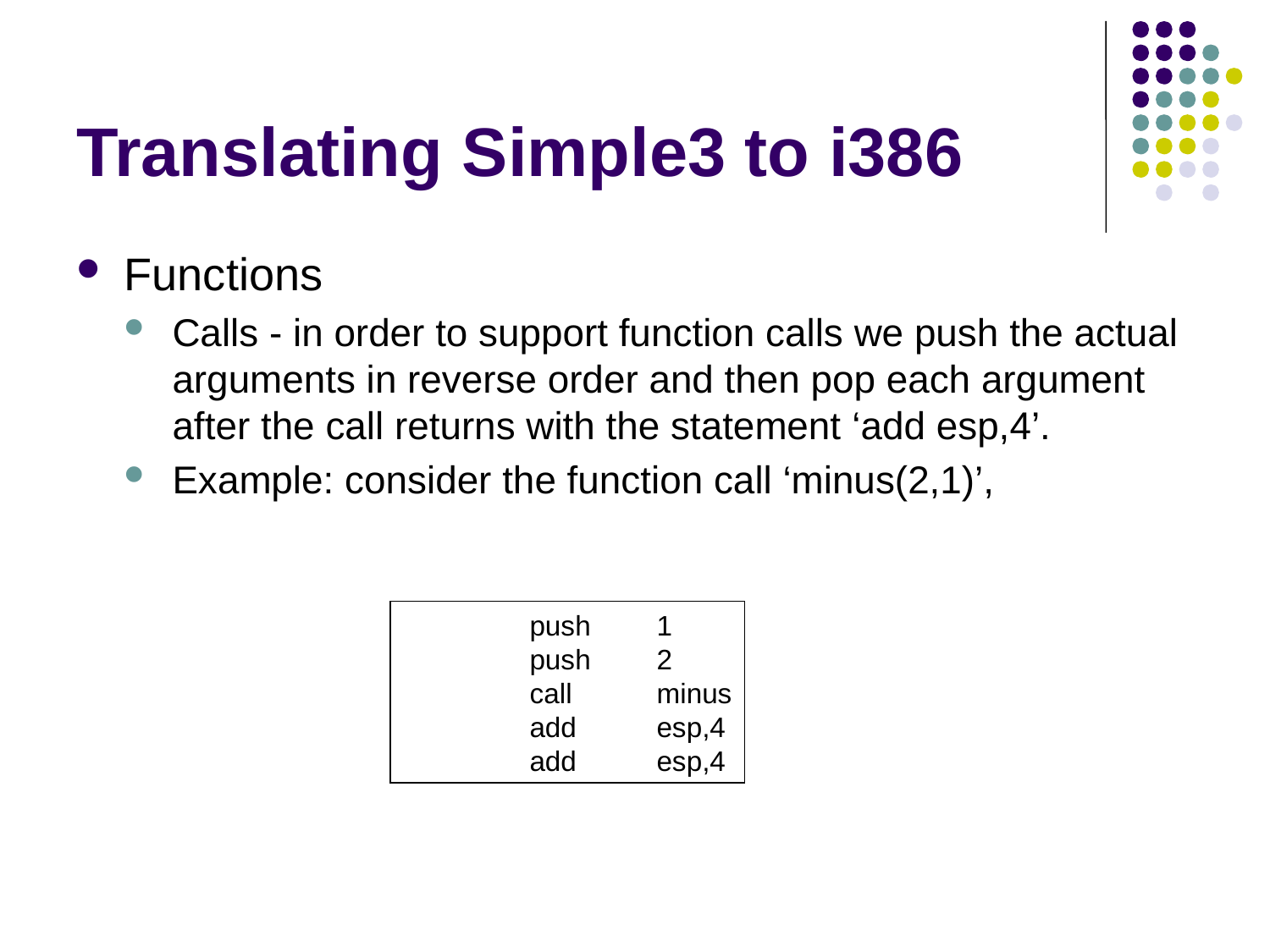

# Translating Simple3 to i386
Functions
Calls - in order to support function calls we push the actual arguments in reverse order and then pop each argument after the call returns with the statement ‘add esp,4’.
Example: consider the function call ‘minus(2,1)’,
	push	1
	push	2
	call	minus
	add	esp,4
	add	esp,4